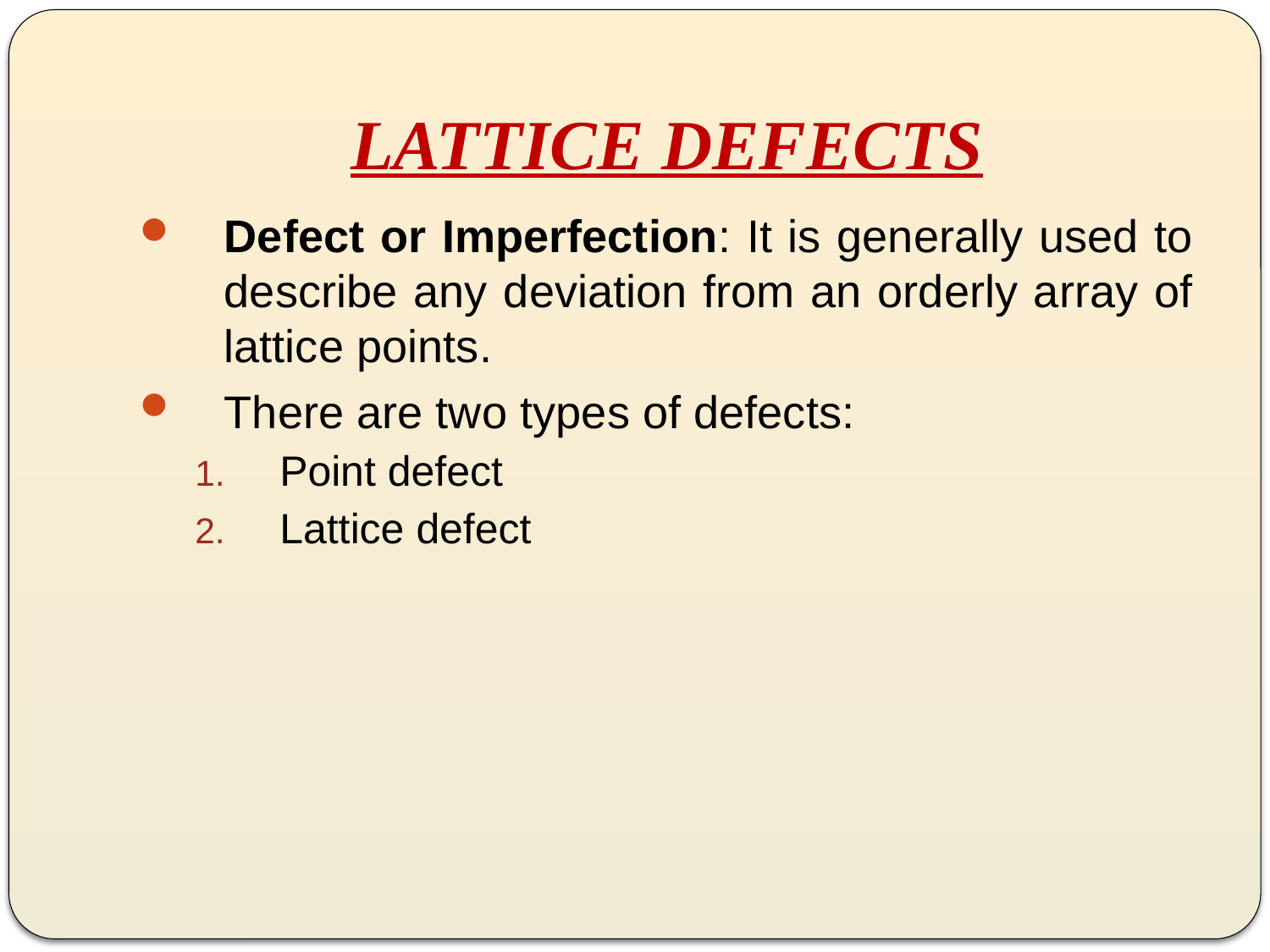

# LATTICE DEFECTS
Defect or Imperfection: It is generally used to describe any deviation from an orderly array of lattice points.
There are two types of defects:
Point defect
Lattice defect